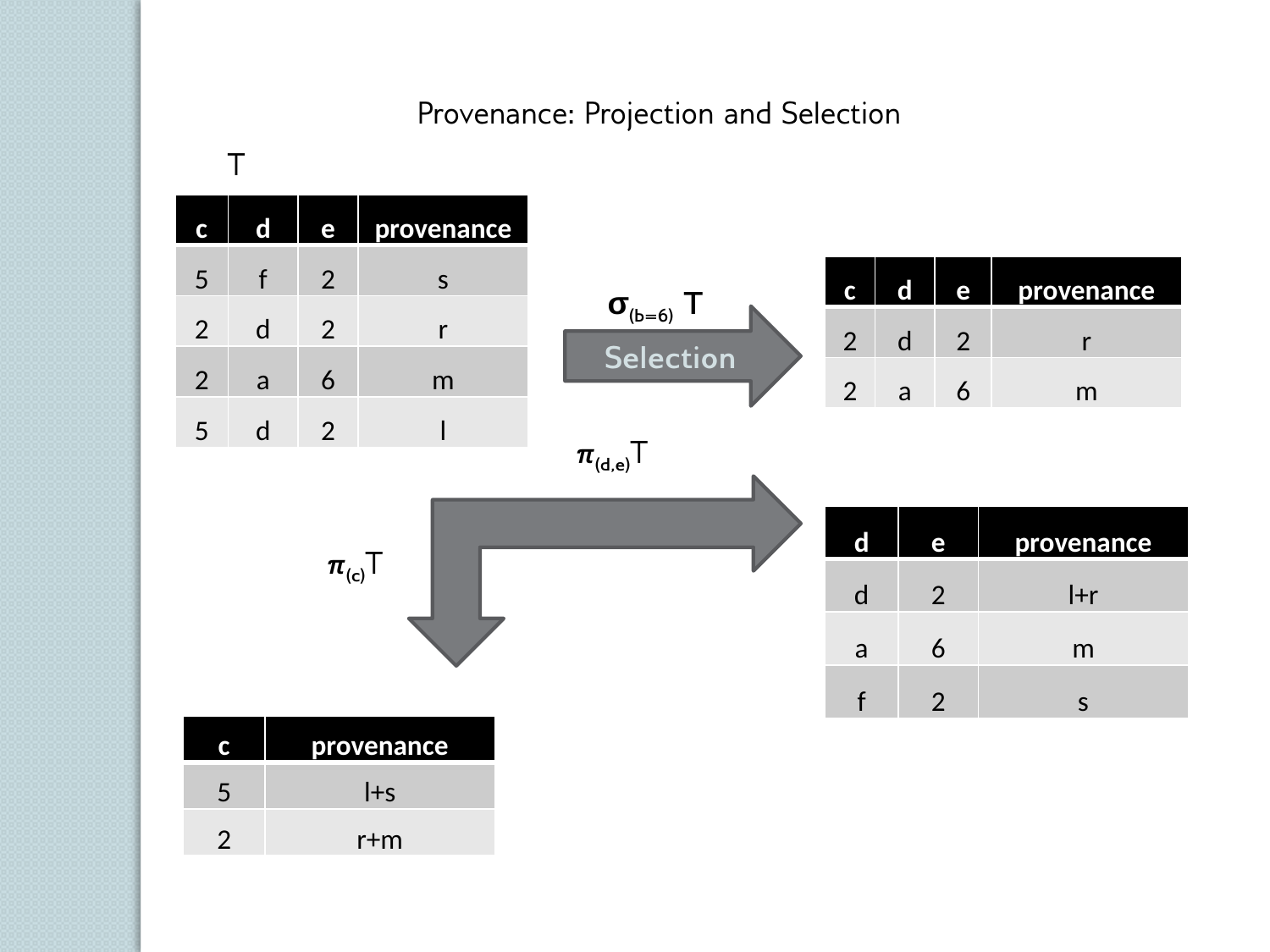

Provenance: Projection and Selection
T
| c | d | e | provenance |
| --- | --- | --- | --- |
| 5 | f | 2 | s |
| 2 | d | 2 | r |
| 2 | a | 6 | m |
| 5 | d | 2 | l |
| c | d | e | provenance |
| --- | --- | --- | --- |
| 2 | d | 2 | r |
| 2 | a | 6 | m |
σ(b=6) T

Selection
π(d,e)T

| d | e | provenance |
| --- | --- | --- |
| d | 2 | l+r |
| a | 6 | m |
| f | 2 | s |
π(c)T
| c | provenance |
| --- | --- |
| 5 | l+s |
| 2 | r+m |